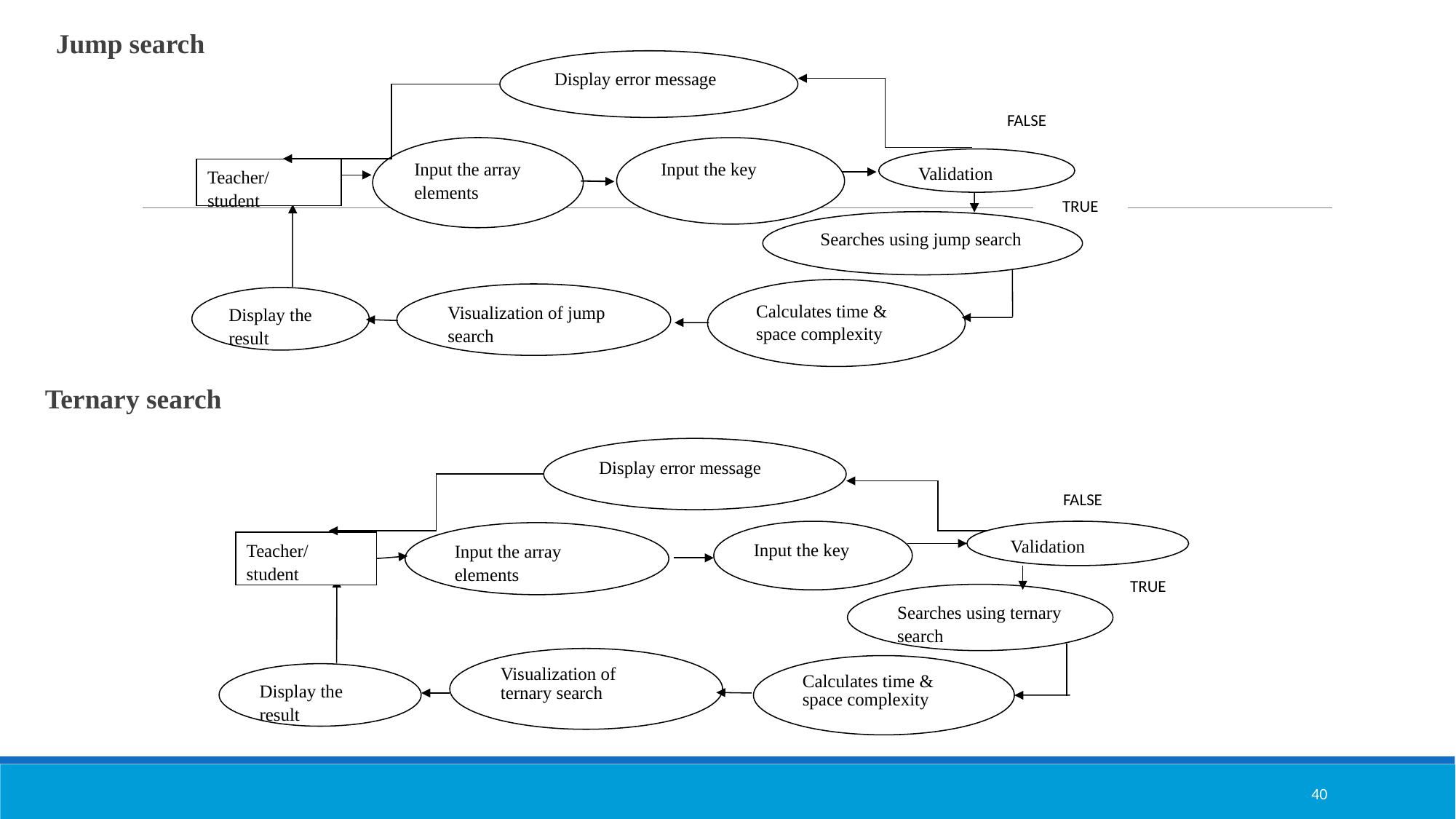

Jump search

Ternary search

Display error message

Input the array elements

Input the key

Validation

Teacher/   student

Searches using jump search

Calculates time & space complexity

Visualization of jump search

Display the result

FALSE
TRUE
Display error message

Input the key

Validation

Input the array elements

Teacher/   student

Searches using ternary search
Visualization of ternary search

Calculates time & space complexity

Display the result

FALSE
TRUE
40